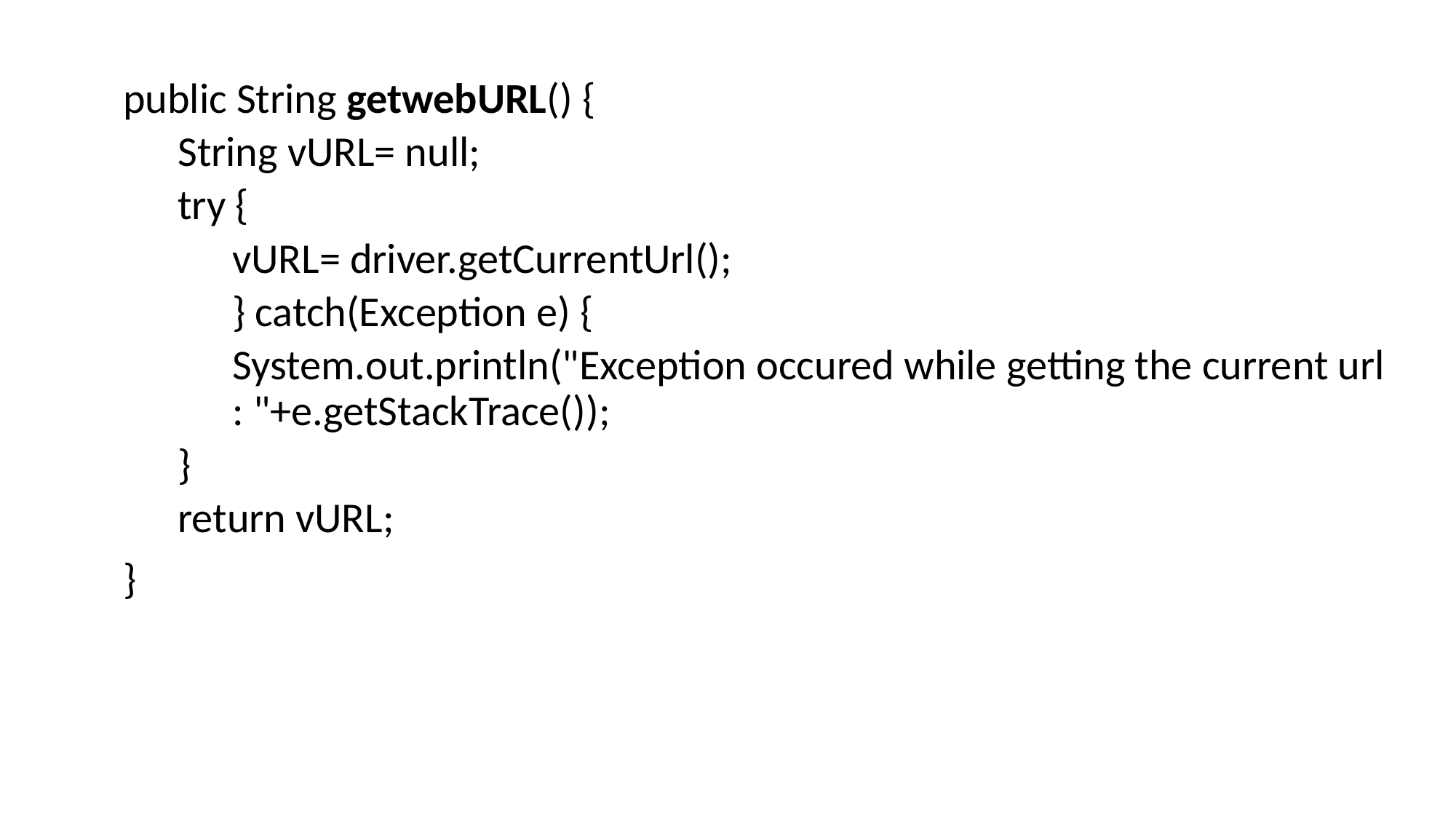

public String getwebURL() {
String vURL= null;
try {
vURL= driver.getCurrentUrl();
} catch(Exception e) {
System.out.println("Exception occured while getting the current url : "+e.getStackTrace());
}
return vURL;
}

105